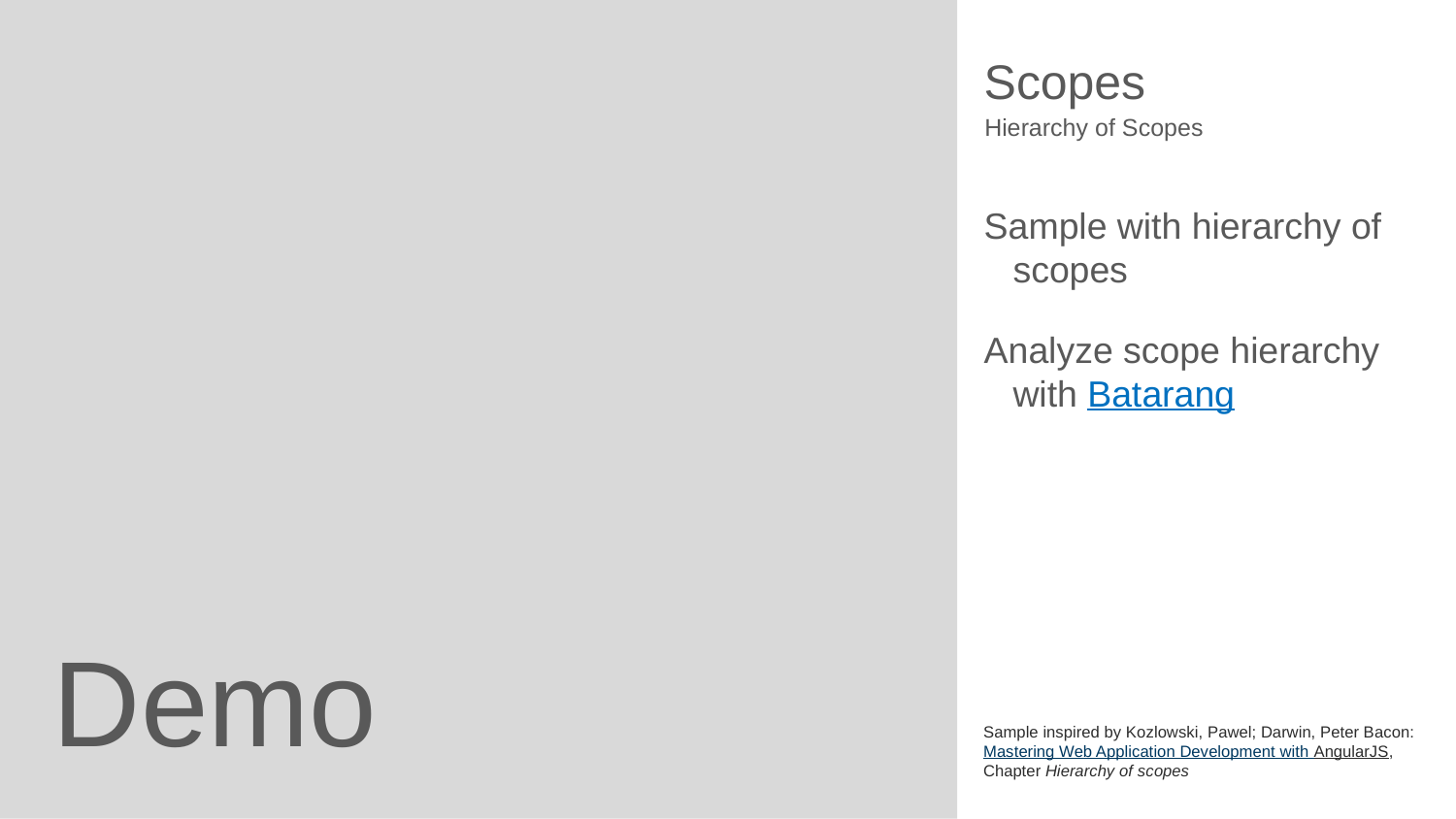

Scopes
Hierarchy of Scopes
Sample with hierarchy of scopes
Analyze scope hierarchy with Batarang
Sample inspired by Kozlowski, Pawel; Darwin, Peter Bacon: Mastering Web Application Development with AngularJS, Chapter Hierarchy of scopes